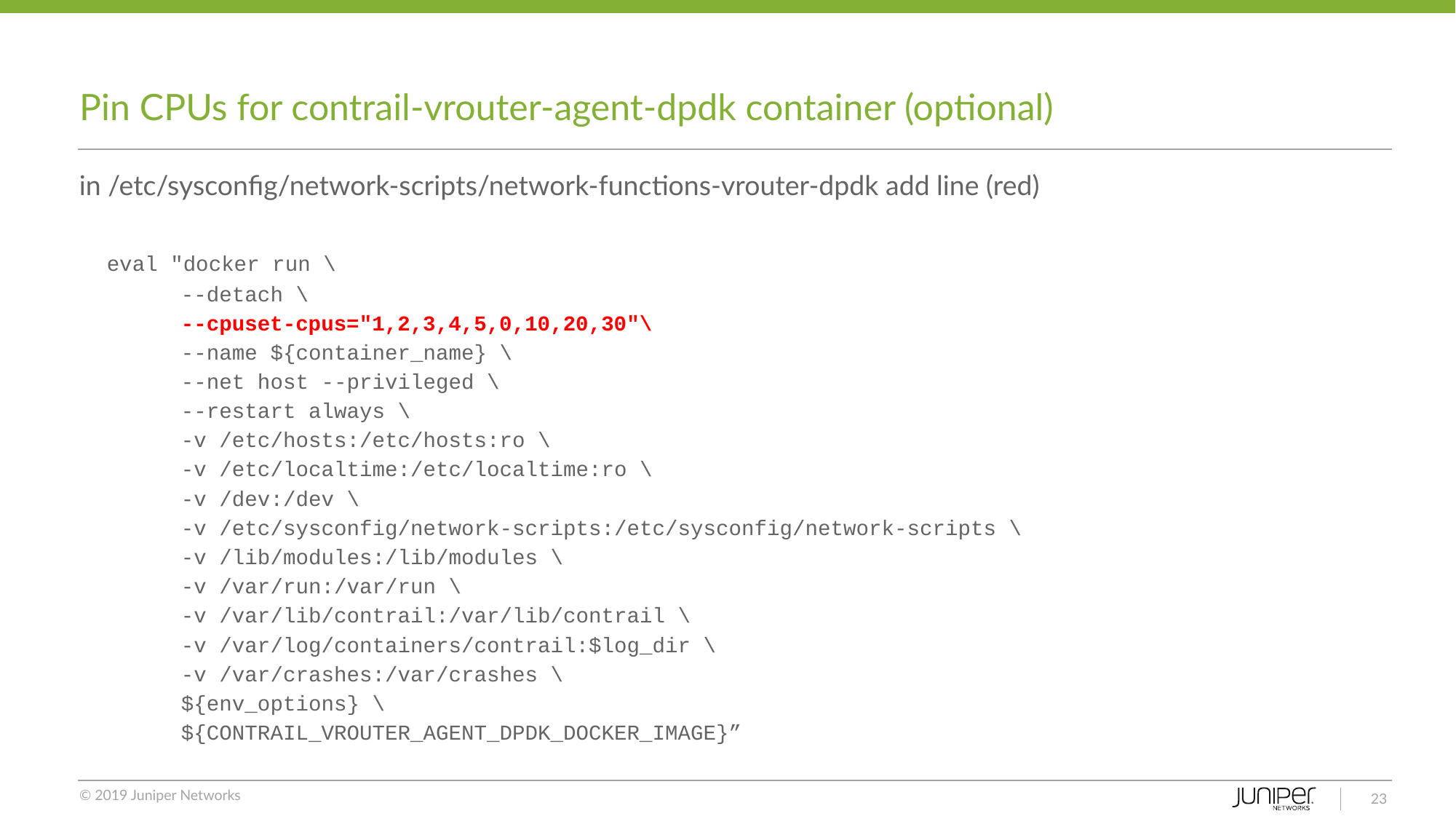

# Pin CPUs for contrail-vrouter-agent-dpdk container (optional)
in /etc/sysconfig/network-scripts/network-functions-vrouter-dpdk add line (red)

    eval "docker run \
        --detach \
        --cpuset-cpus="1,2,3,4,5,0,10,20,30"\
        --name ${container_name} \
        --net host --privileged \
        --restart always \
        -v /etc/hosts:/etc/hosts:ro \
        -v /etc/localtime:/etc/localtime:ro \
        -v /dev:/dev \
        -v /etc/sysconfig/network-scripts:/etc/sysconfig/network-scripts \
        -v /lib/modules:/lib/modules \
        -v /var/run:/var/run \
        -v /var/lib/contrail:/var/lib/contrail \
        -v /var/log/containers/contrail:$log_dir \
        -v /var/crashes:/var/crashes \
        ${env_options} \
        ${CONTRAIL_VROUTER_AGENT_DPDK_DOCKER_IMAGE}”

23